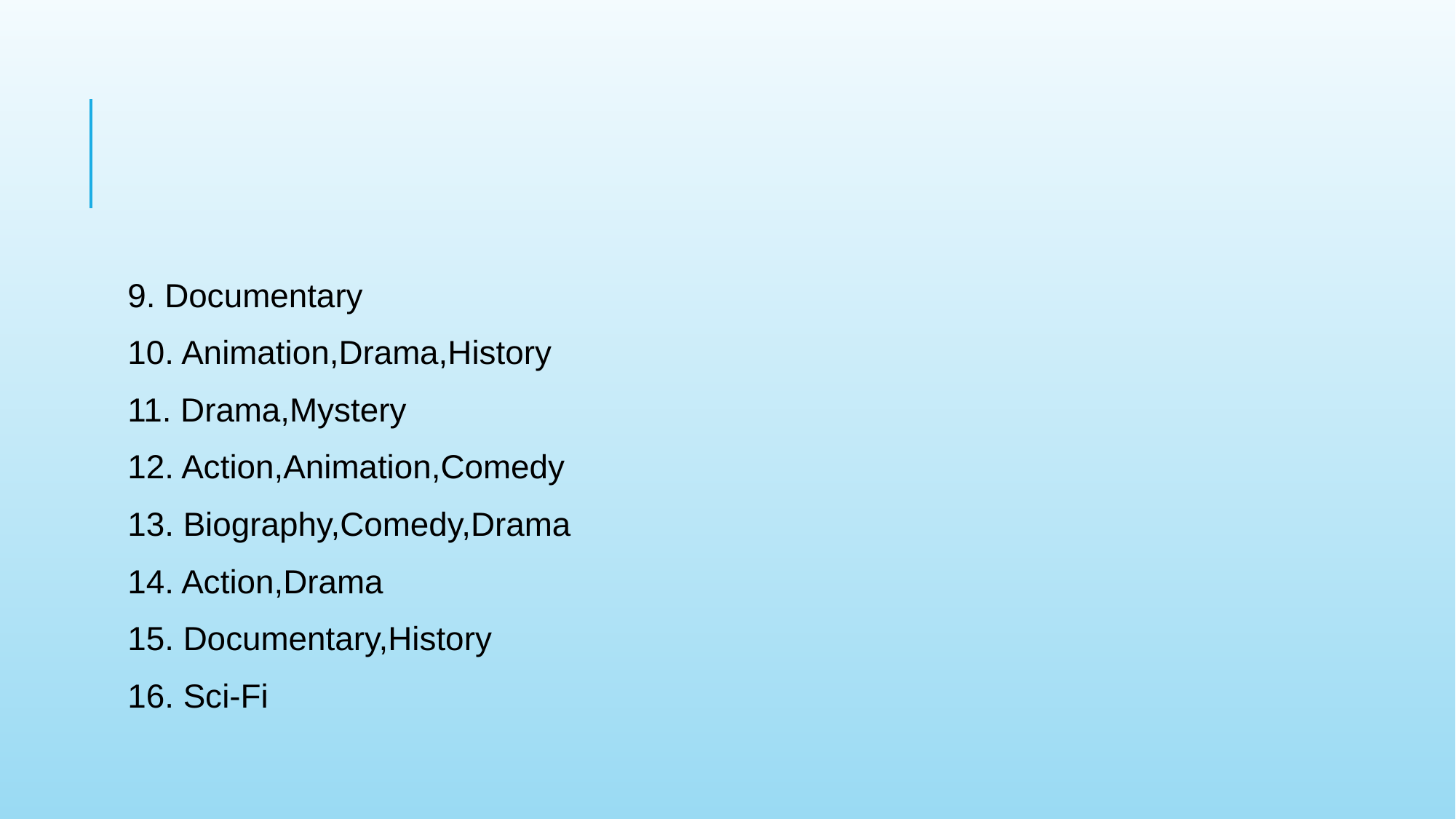

#
9. Documentary
10. Animation,Drama,History
11. Drama,Mystery
12. Action,Animation,Comedy
13. Biography,Comedy,Drama
14. Action,Drama
15. Documentary,History
16. Sci-Fi